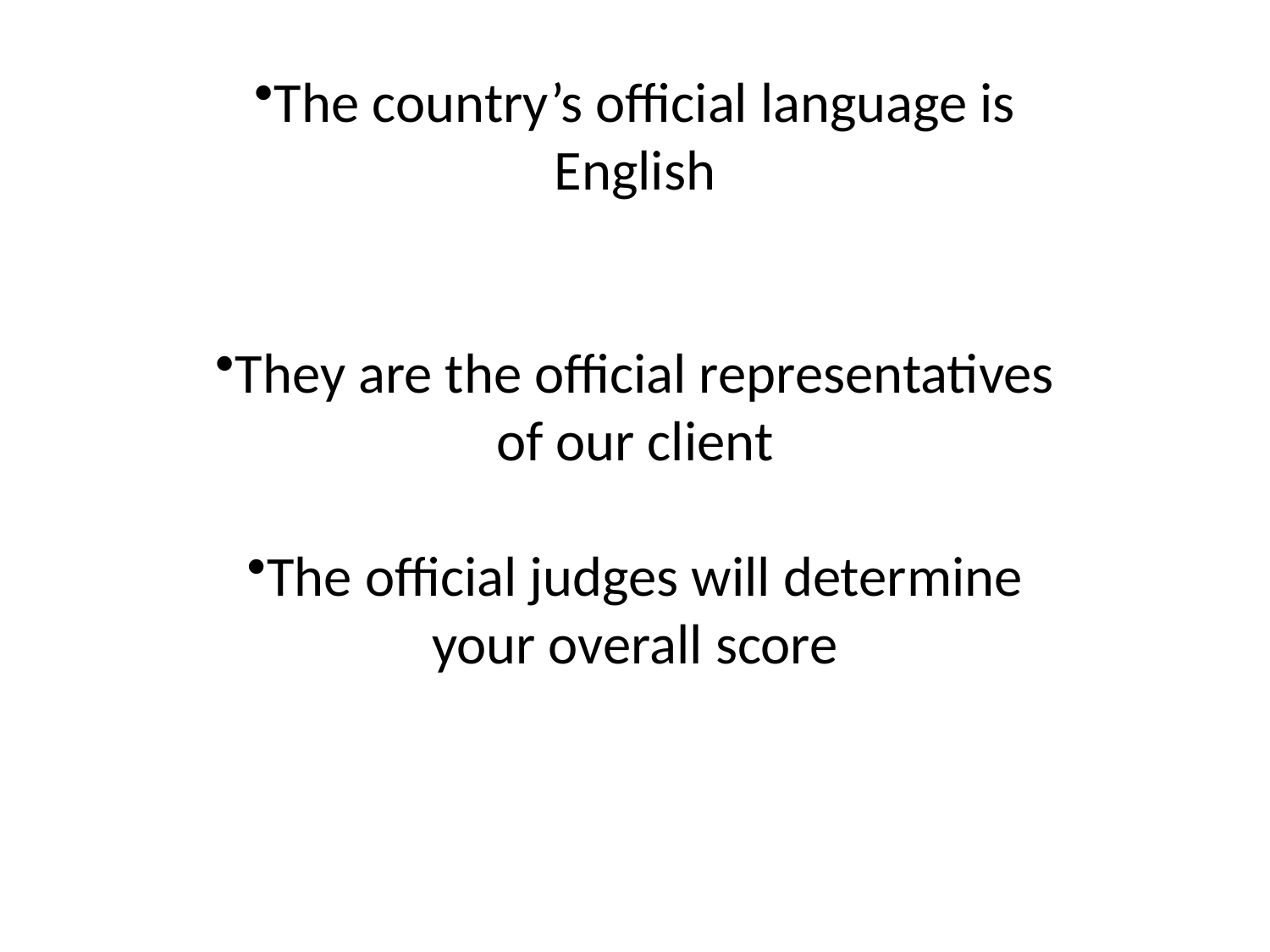

The country’s official language is English

They are the official representatives of our client

The official judges will determine your overall score